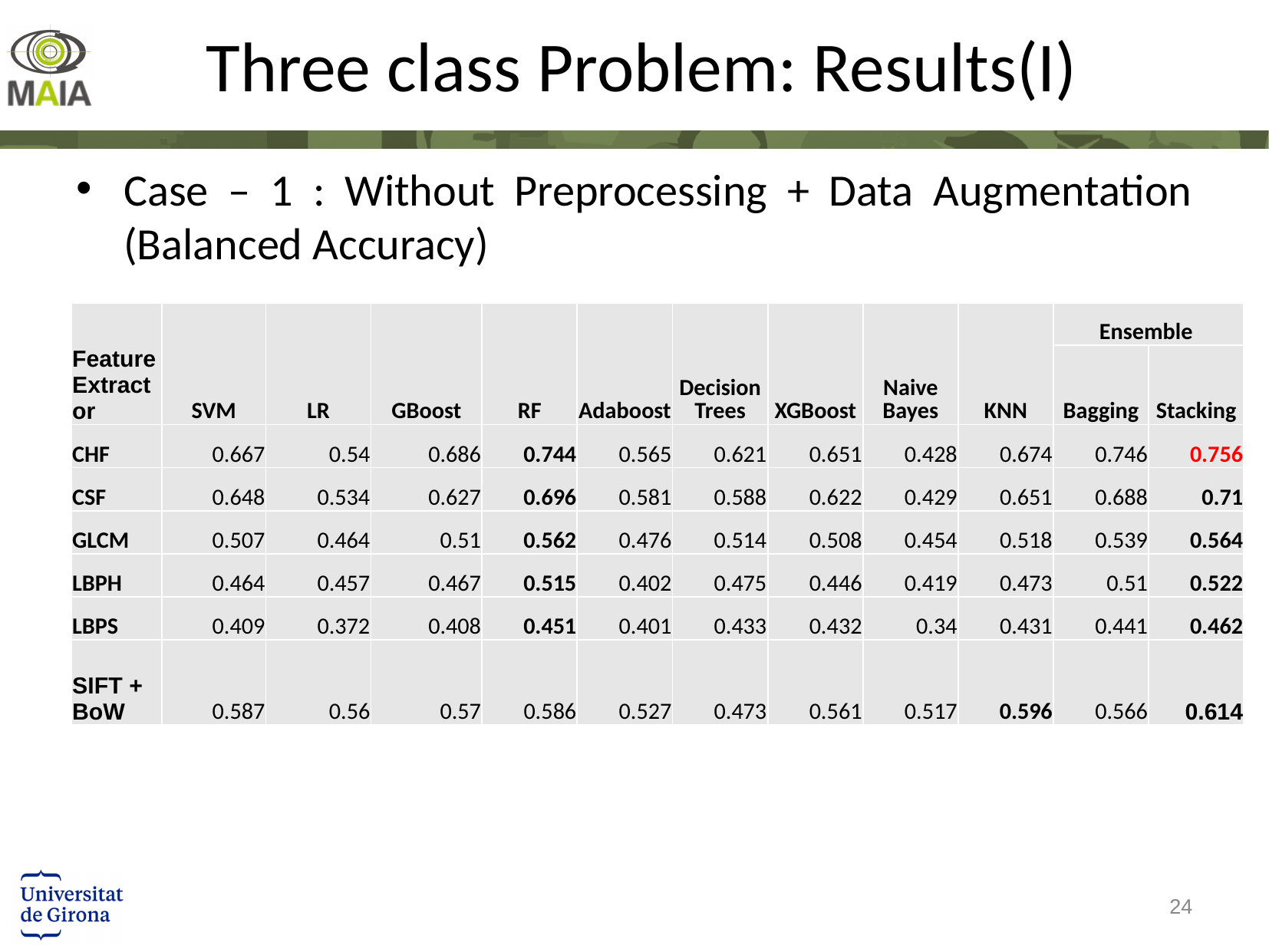

# Three class Problem: Results(I)
Case – 1 : Without Preprocessing + Data Augmentation (Balanced Accuracy)
| Feature Extractor | SVM | LR | GBoost | RF | Adaboost | Decision Trees | XGBoost | Naive Bayes | KNN | Ensemble |  |
| --- | --- | --- | --- | --- | --- | --- | --- | --- | --- | --- | --- |
|  |  |  |  |  |  |  |  |  |  | Bagging | Stacking |
| CHF | 0.667 | 0.54 | 0.686 | 0.744 | 0.565 | 0.621 | 0.651 | 0.428 | 0.674 | 0.746 | 0.756 |
| CSF | 0.648 | 0.534 | 0.627 | 0.696 | 0.581 | 0.588 | 0.622 | 0.429 | 0.651 | 0.688 | 0.71 |
| GLCM | 0.507 | 0.464 | 0.51 | 0.562 | 0.476 | 0.514 | 0.508 | 0.454 | 0.518 | 0.539 | 0.564 |
| LBPH | 0.464 | 0.457 | 0.467 | 0.515 | 0.402 | 0.475 | 0.446 | 0.419 | 0.473 | 0.51 | 0.522 |
| LBPS | 0.409 | 0.372 | 0.408 | 0.451 | 0.401 | 0.433 | 0.432 | 0.34 | 0.431 | 0.441 | 0.462 |
| SIFT + BoW | 0.587 | 0.56 | 0.57 | 0.586 | 0.527 | 0.473 | 0.561 | 0.517 | 0.596 | 0.566 | 0.614 |
24